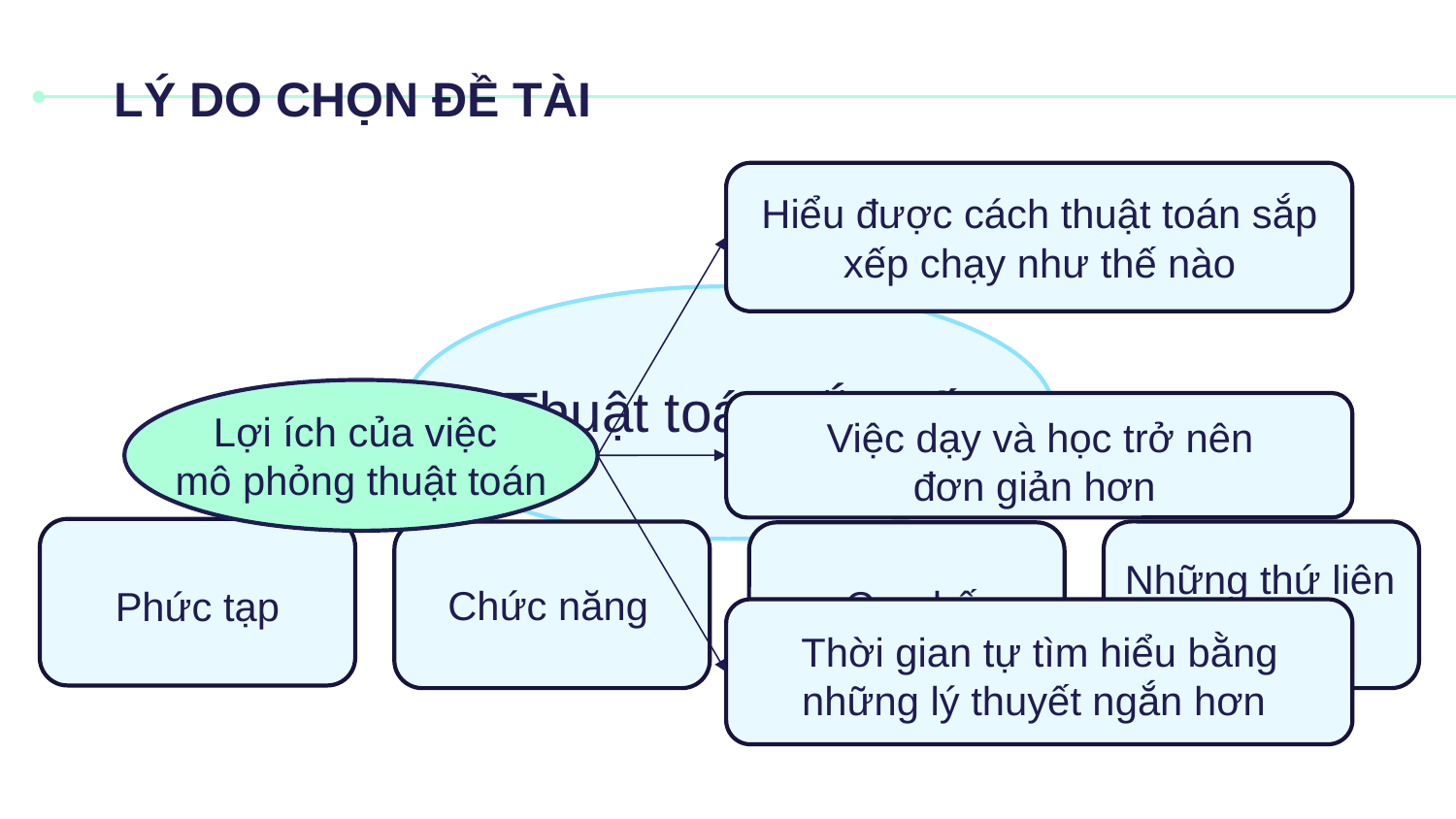

# LÝ DO CHỌN ĐỀ TÀI

Hiểu được cách thuật toán sắp xếp chạy như thế nào

Thuật toán sắp xếp

Dữ liệu 3

Dữ liệu 4

Dữ liệu

Dữ liệu 2

Dữ liệu 1

Lợi ích của việc
mô phỏng thuật toán

Việc dạy và học trở nên đơn giản hơn

Thời gian tự tìm hiểu bằng những lý thuyết ngắn hơn

Phức tạp

Chức năng

Những thứ liên quan khác

Cơ chế